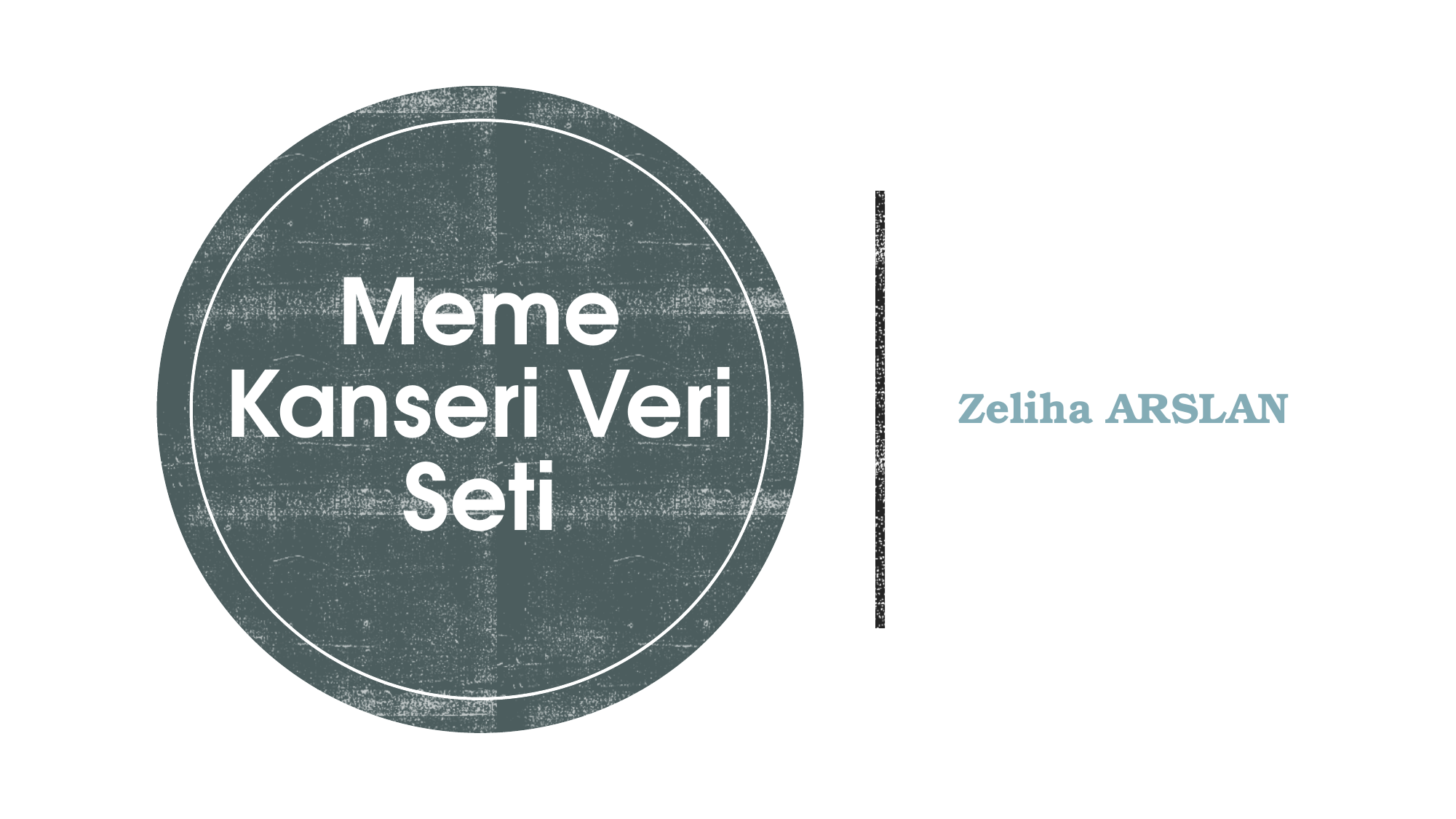

# Meme Kanseri Veri Seti
Zeliha ARSLAN